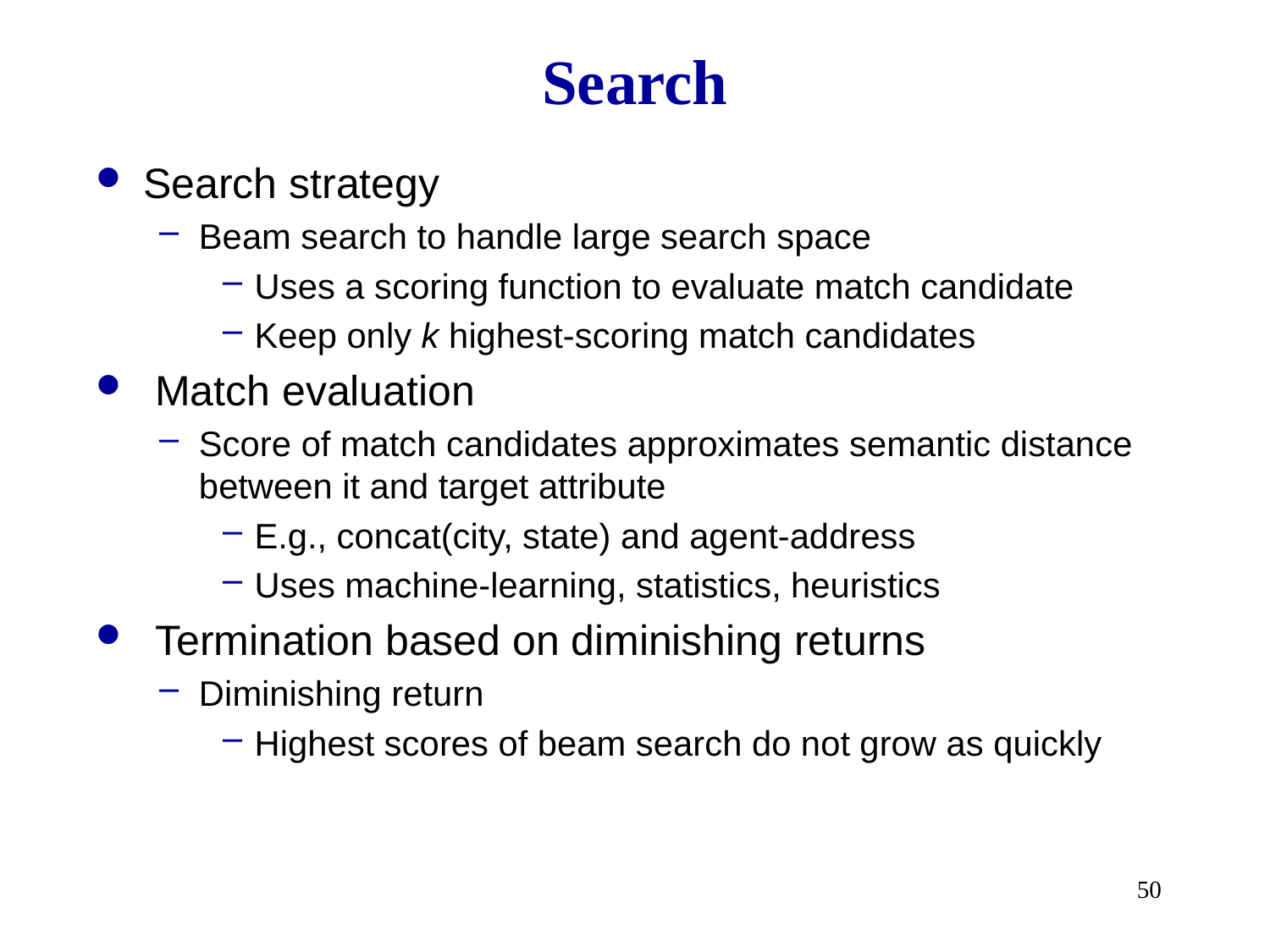

# Search
Search strategy
Beam search to handle large search space
Uses a scoring function to evaluate match candidate
Keep only k highest-scoring match candidates
 Match evaluation
Score of match candidates approximates semantic distance between it and target attribute
E.g., concat(city, state) and agent-address
Uses machine-learning, statistics, heuristics
 Termination based on diminishing returns
Diminishing return
Highest scores of beam search do not grow as quickly
50